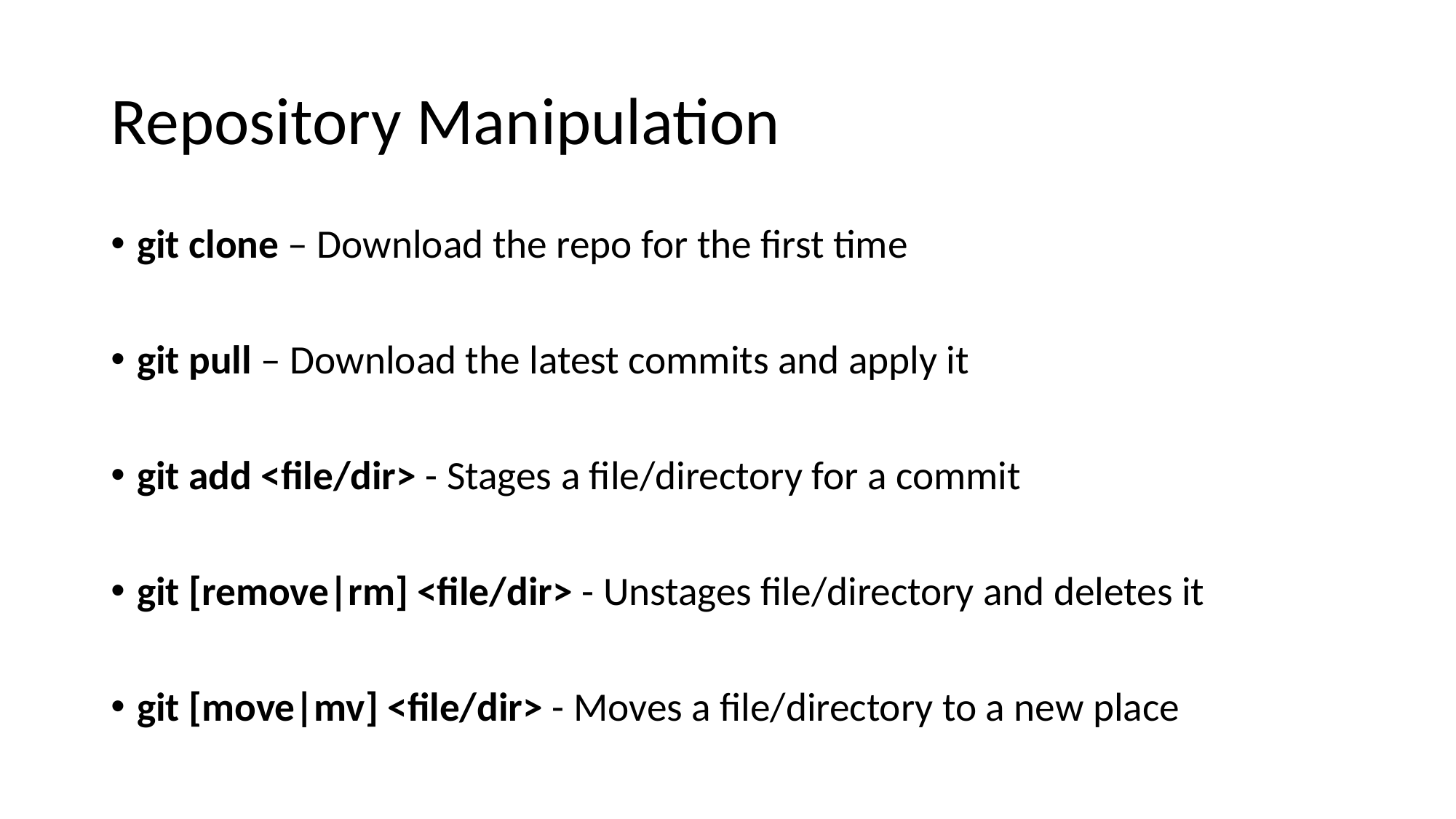

# Repository Manipulation
git clone – Download the repo for the first time

git pull – Download the latest commits and apply it

git add <file/dir> - Stages a file/directory for a commit

git [remove|rm] <file/dir> - Unstages file/directory and deletes it

git [move|mv] <file/dir> - Moves a file/directory to a new place